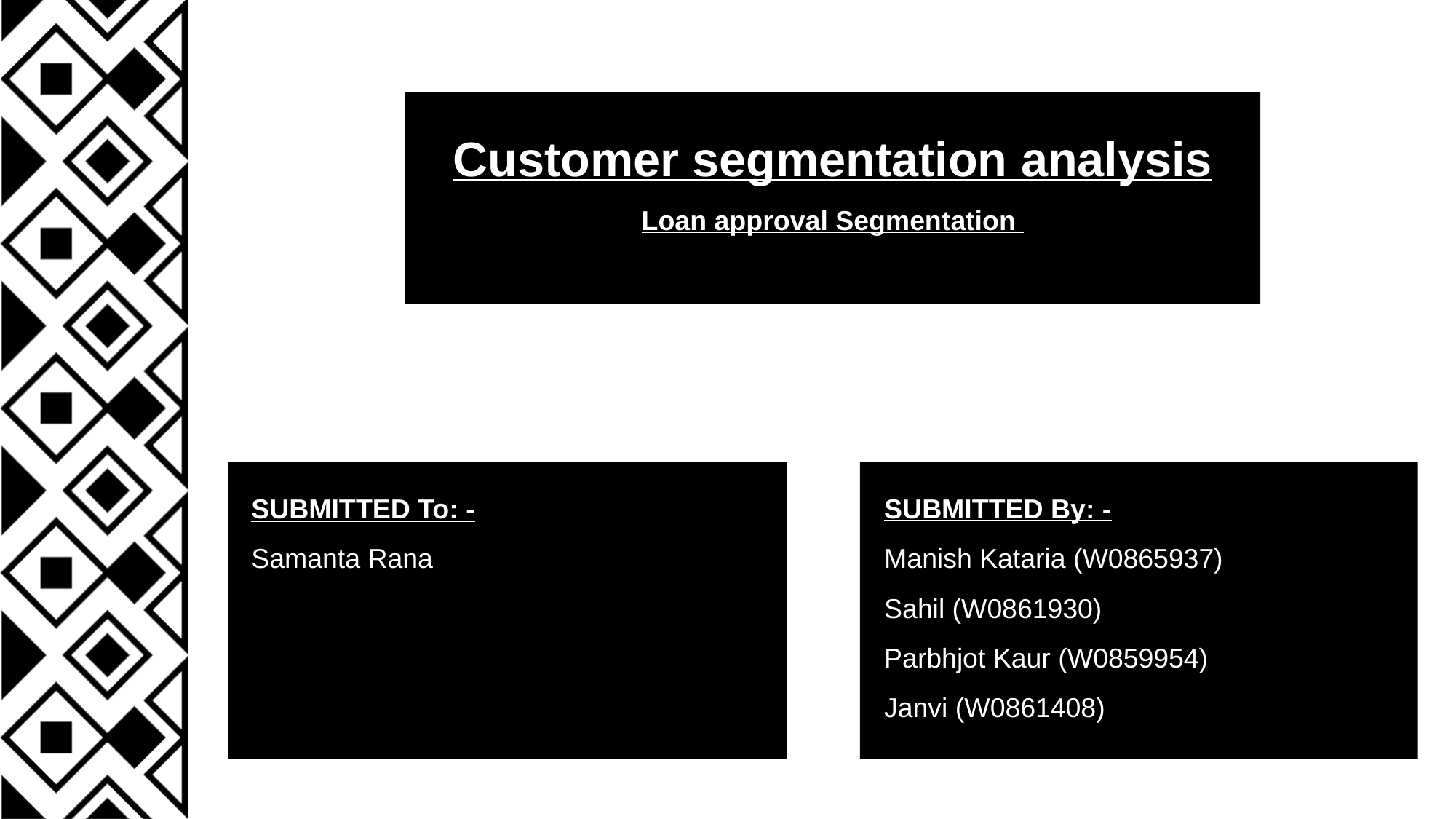

Customer segmentation analysis
Loan approval Segmentation

SUBMITTED To: -
Samanta Rana
SUBMITTED By: -
Manish Kataria (W0865937)
Sahil (W0861930)
Parbhjot Kaur (W0859954)
Janvi (W0861408)